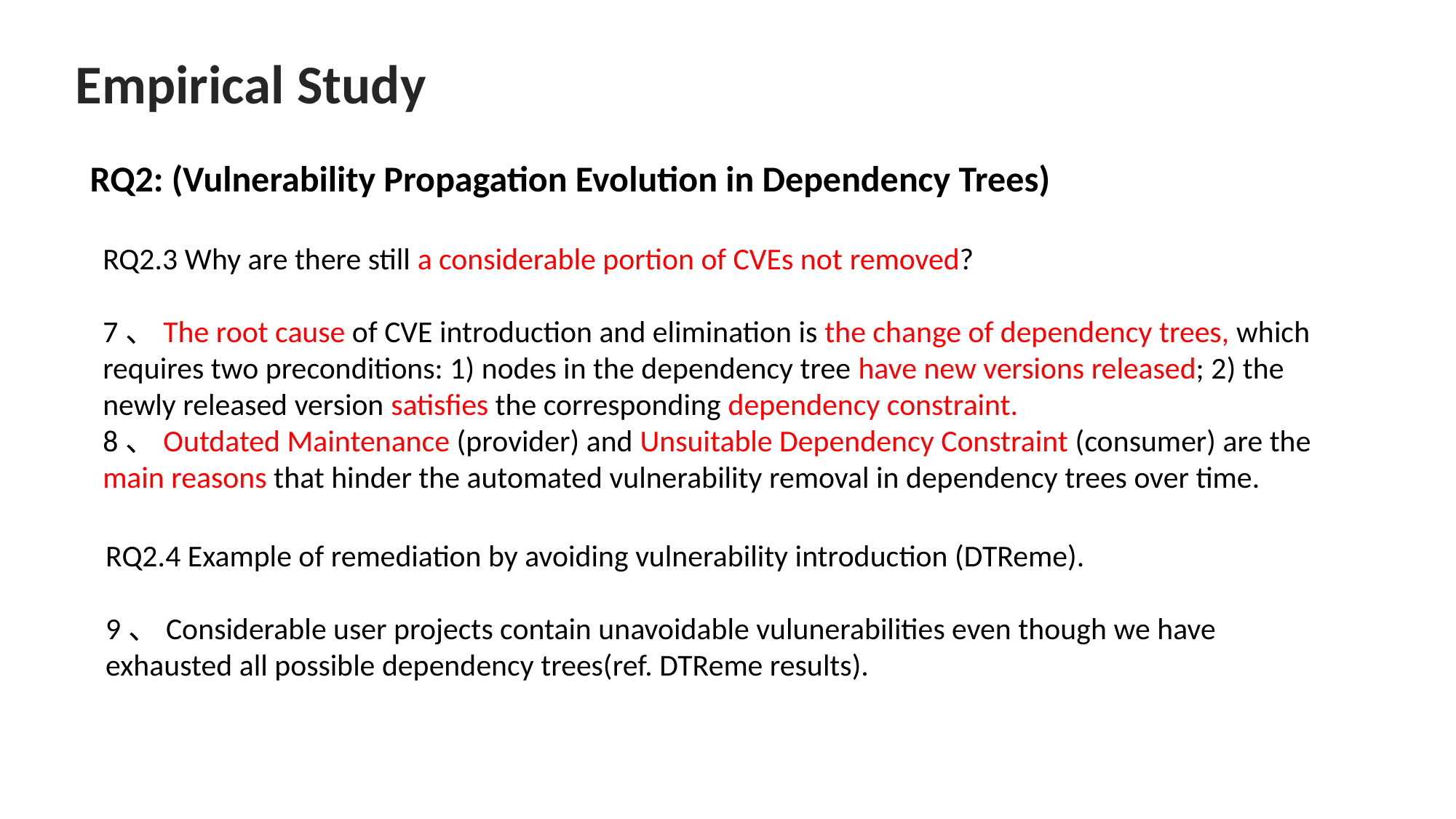

Empirical Study
RQ2: (Vulnerability Propagation Evolution in Dependency Trees)
RQ2.3 Why are there still a considerable portion of CVEs not removed?

7、The root cause of CVE introduction and elimination is the change of dependency trees, which
requires two preconditions: 1) nodes in the dependency tree have new versions released; 2) the newly released version satisfies the corresponding dependency constraint.
8、Outdated Maintenance (provider) and Unsuitable Dependency Constraint (consumer) are the main reasons that hinder the automated vulnerability removal in dependency trees over time.
RQ2.4 Example of remediation by avoiding vulnerability introduction (DTReme).

9、Considerable user projects contain unavoidable vulunerabilities even though we have exhausted all possible dependency trees(ref. DTReme results).